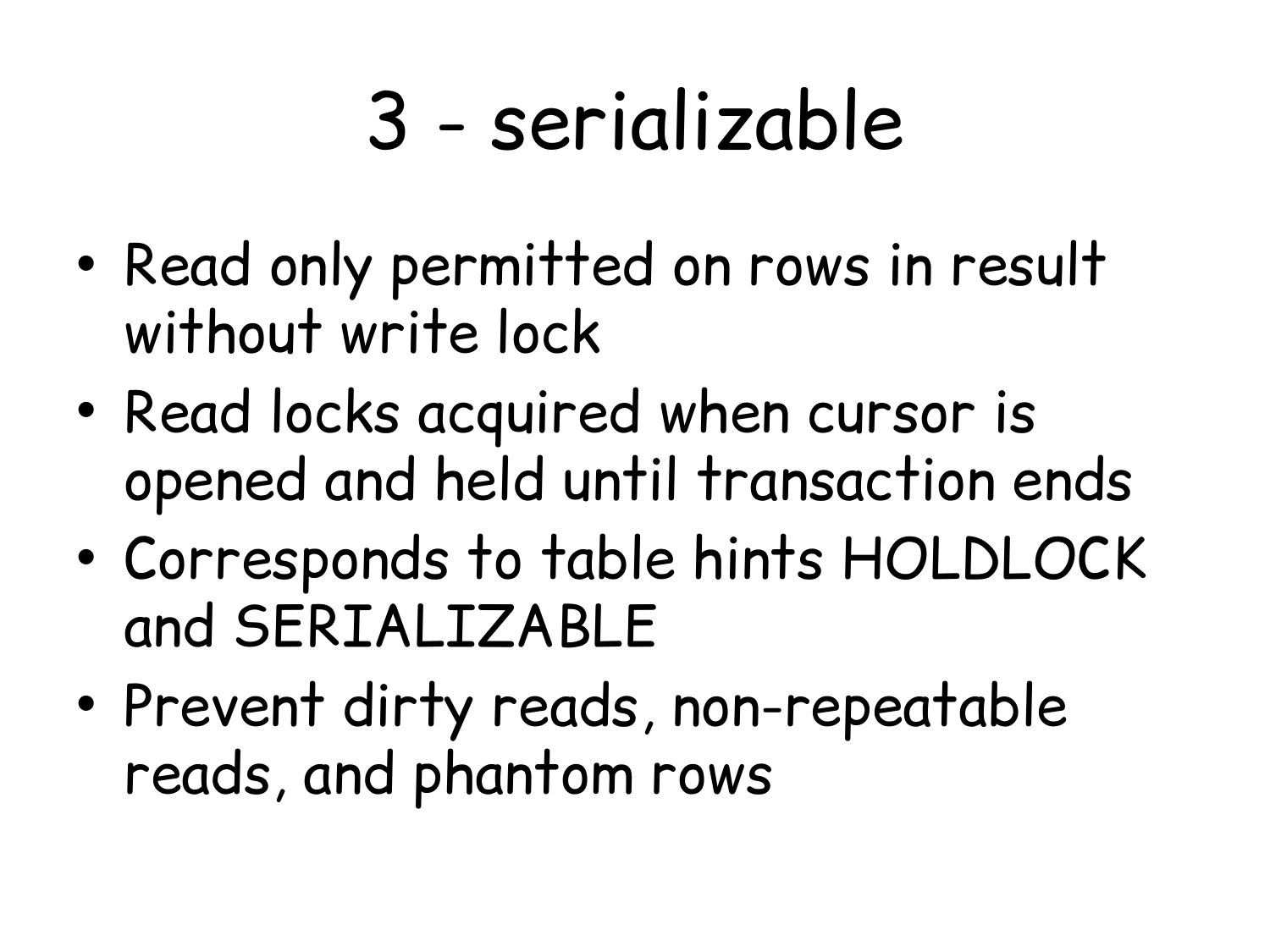

# 3 - serializable
Read only permitted on rows in result without write lock
Read locks acquired when cursor is opened and held until transaction ends
Corresponds to table hints HOLDLOCK and SERIALIZABLE
Prevent dirty reads, non-repeatable reads, and phantom rows